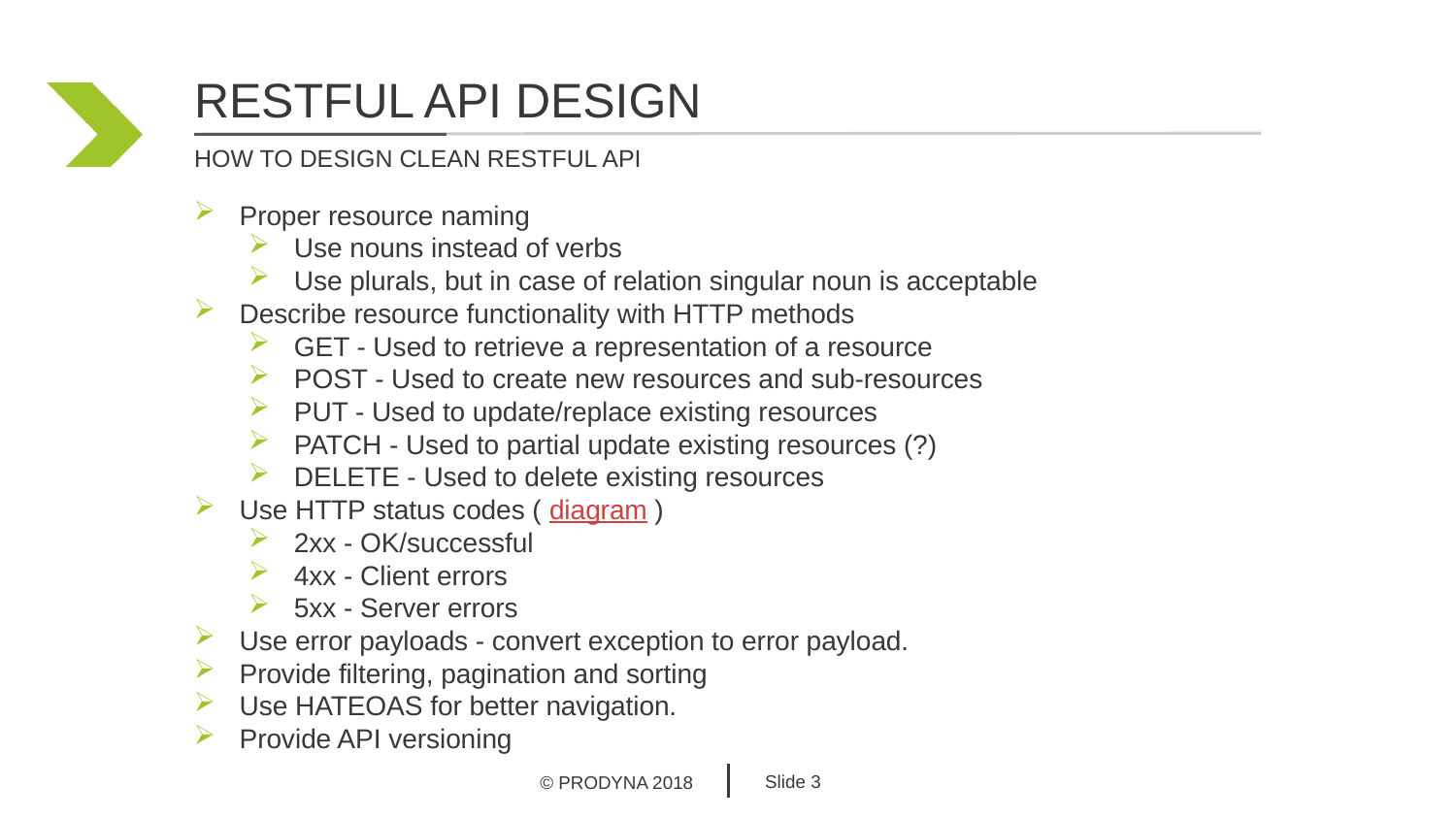

REStful API design
How to design clean restful api
Proper resource naming
Use nouns instead of verbs
Use plurals, but in case of relation singular noun is acceptable
Describe resource functionality with HTTP methods
GET - Used to retrieve a representation of a resource
POST - Used to create new resources and sub-resources
PUT - Used to update/replace existing resources
PATCH - Used to partial update existing resources (?)
DELETE - Used to delete existing resources
Use HTTP status codes ( diagram )
2xx - OK/successful
4xx - Client errors
5xx - Server errors
Use error payloads - convert exception to error payload.
Provide filtering, pagination and sorting
Use HATEOAS for better navigation.
Provide API versioning